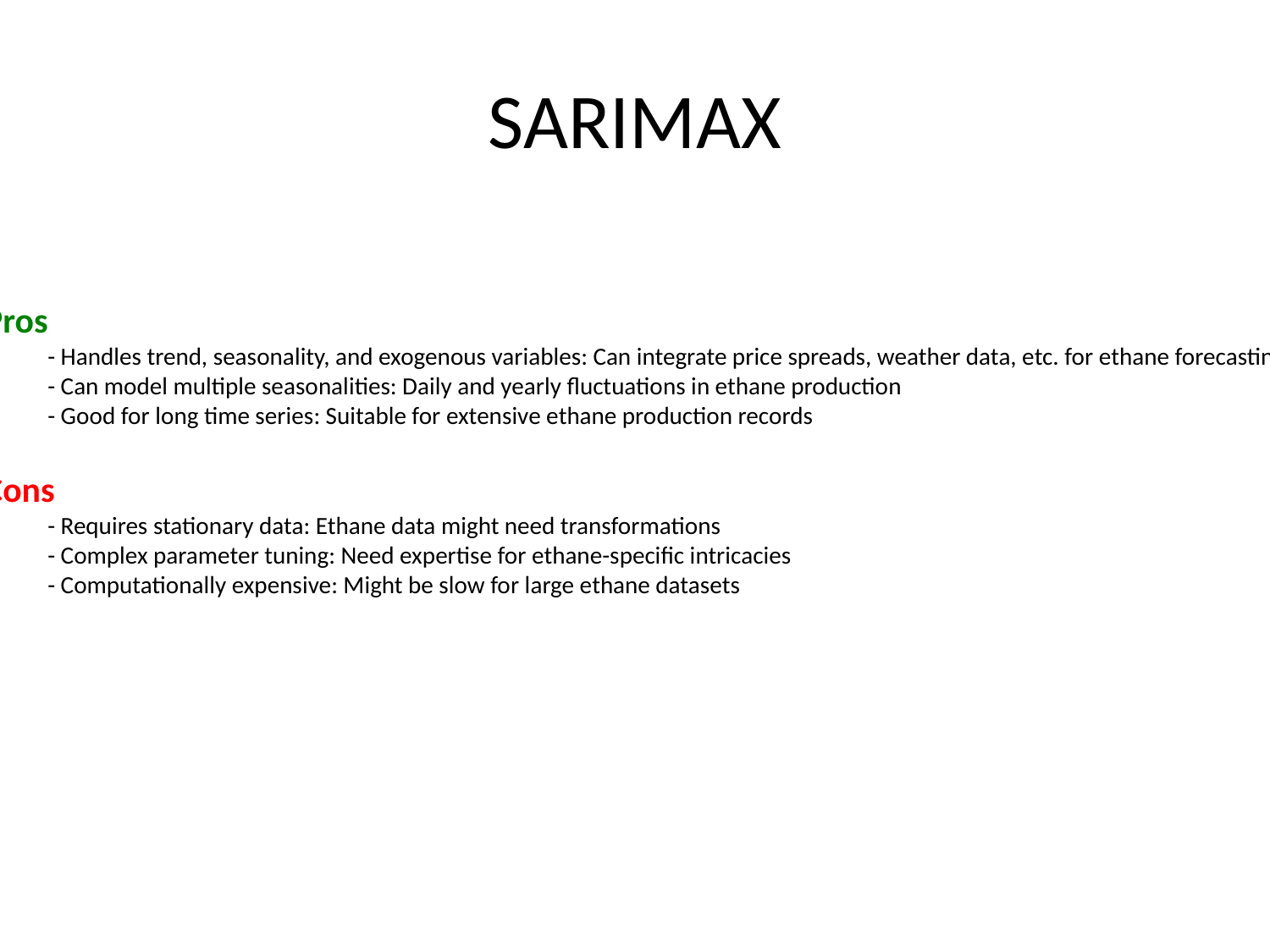

# SARIMAX

Pros
- Handles trend, seasonality, and exogenous variables: Can integrate price spreads, weather data, etc. for ethane forecasting
- Can model multiple seasonalities: Daily and yearly fluctuations in ethane production
- Good for long time series: Suitable for extensive ethane production records

Cons
- Requires stationary data: Ethane data might need transformations
- Complex parameter tuning: Need expertise for ethane-specific intricacies
- Computationally expensive: Might be slow for large ethane datasets